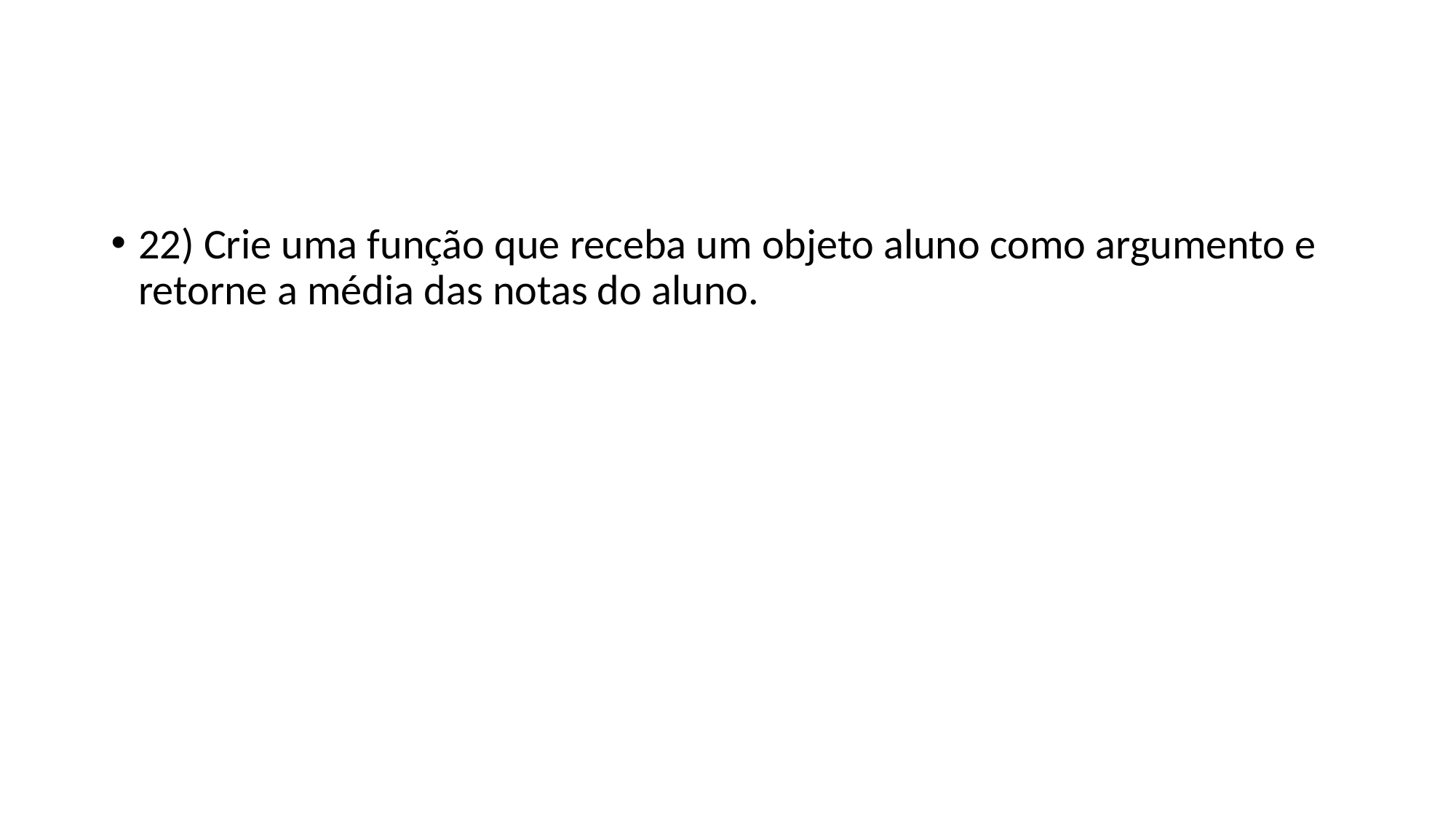

#
22) Crie uma função que receba um objeto aluno como argumento e retorne a média das notas do aluno.